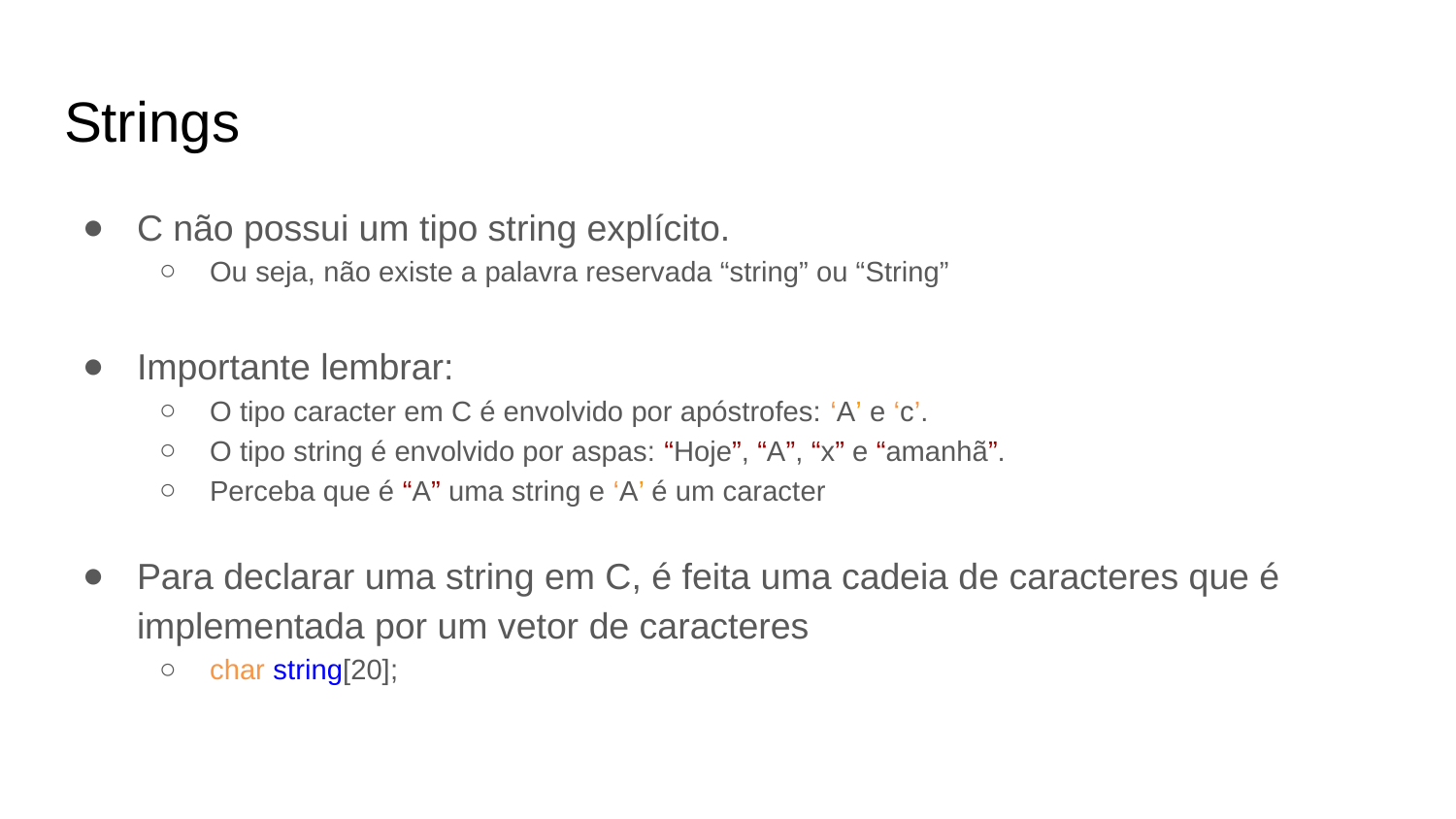

Strings
C não possui um tipo string explícito.
Ou seja, não existe a palavra reservada “string” ou “String”

Importante lembrar:
O tipo caracter em C é envolvido por apóstrofes: ‘A’ e ‘c’.
O tipo string é envolvido por aspas: “Hoje”, “A”, “x” e “amanhã”.
Perceba que é “A” uma string e ‘A’ é um caracter

Para declarar uma string em C, é feita uma cadeia de caracteres que é implementada por um vetor de caracteres
char string[20];